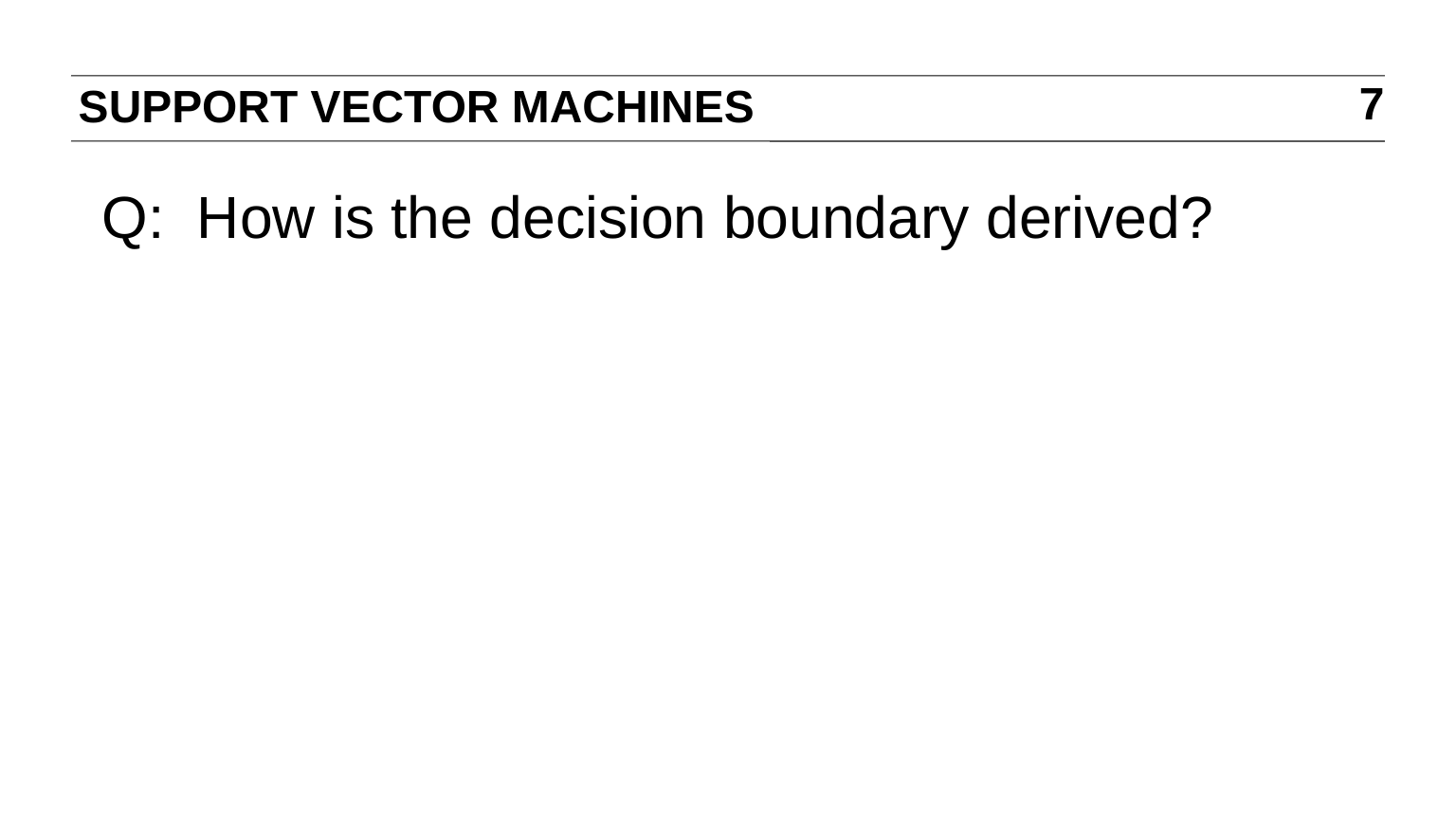

Support vector machines
7
Q:  How is the decision boundary derived?